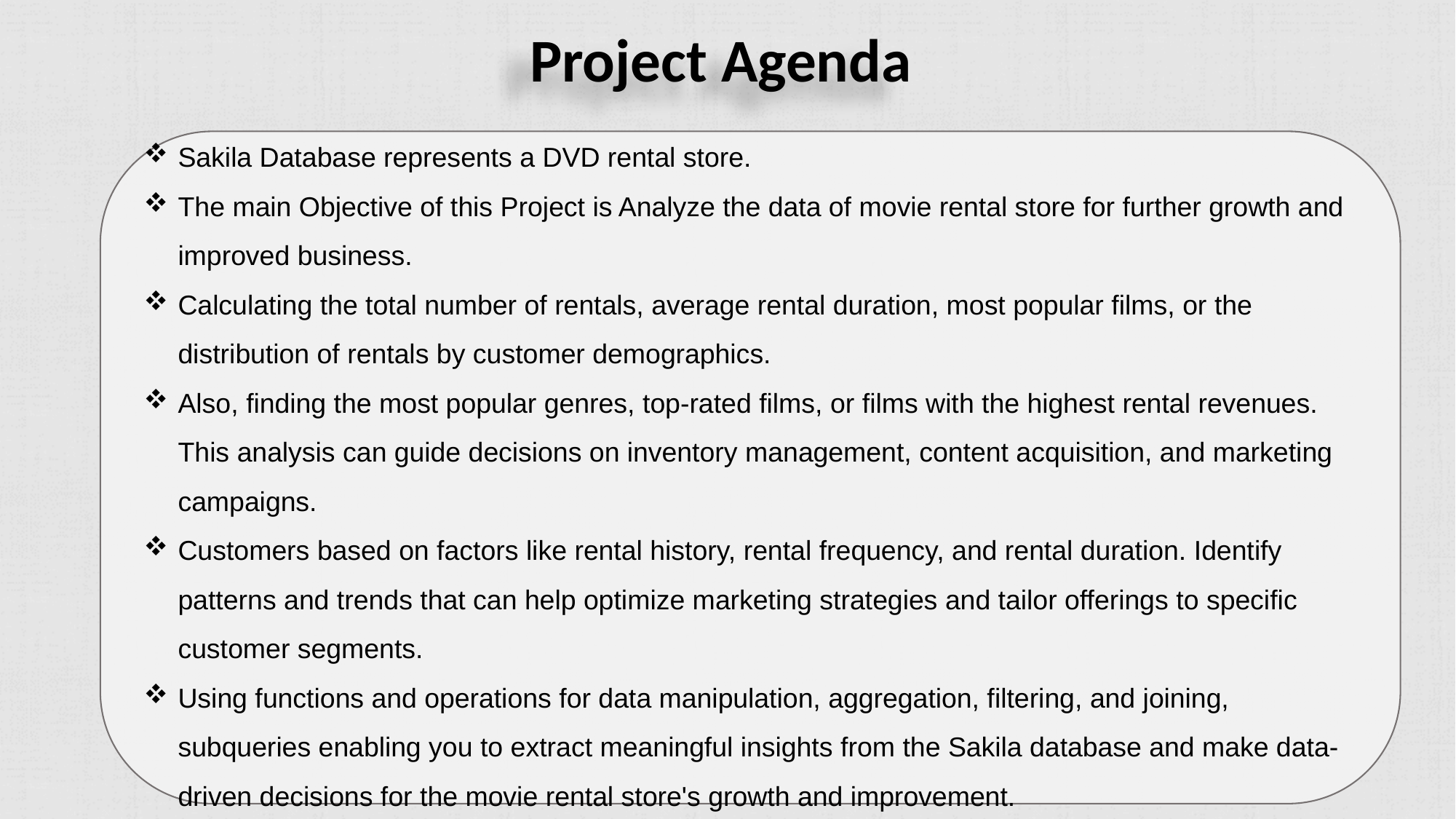

Project Agenda
Sakila Database represents a DVD rental store.
The main Objective of this Project is Analyze the data of movie rental store for further growth and improved business.
Calculating the total number of rentals, average rental duration, most popular films, or the distribution of rentals by customer demographics.
Also, finding the most popular genres, top-rated films, or films with the highest rental revenues. This analysis can guide decisions on inventory management, content acquisition, and marketing campaigns.
Customers based on factors like rental history, rental frequency, and rental duration. Identify patterns and trends that can help optimize marketing strategies and tailor offerings to specific customer segments.
Using functions and operations for data manipulation, aggregation, filtering, and joining, subqueries enabling you to extract meaningful insights from the Sakila database and make data-driven decisions for the movie rental store's growth and improvement.